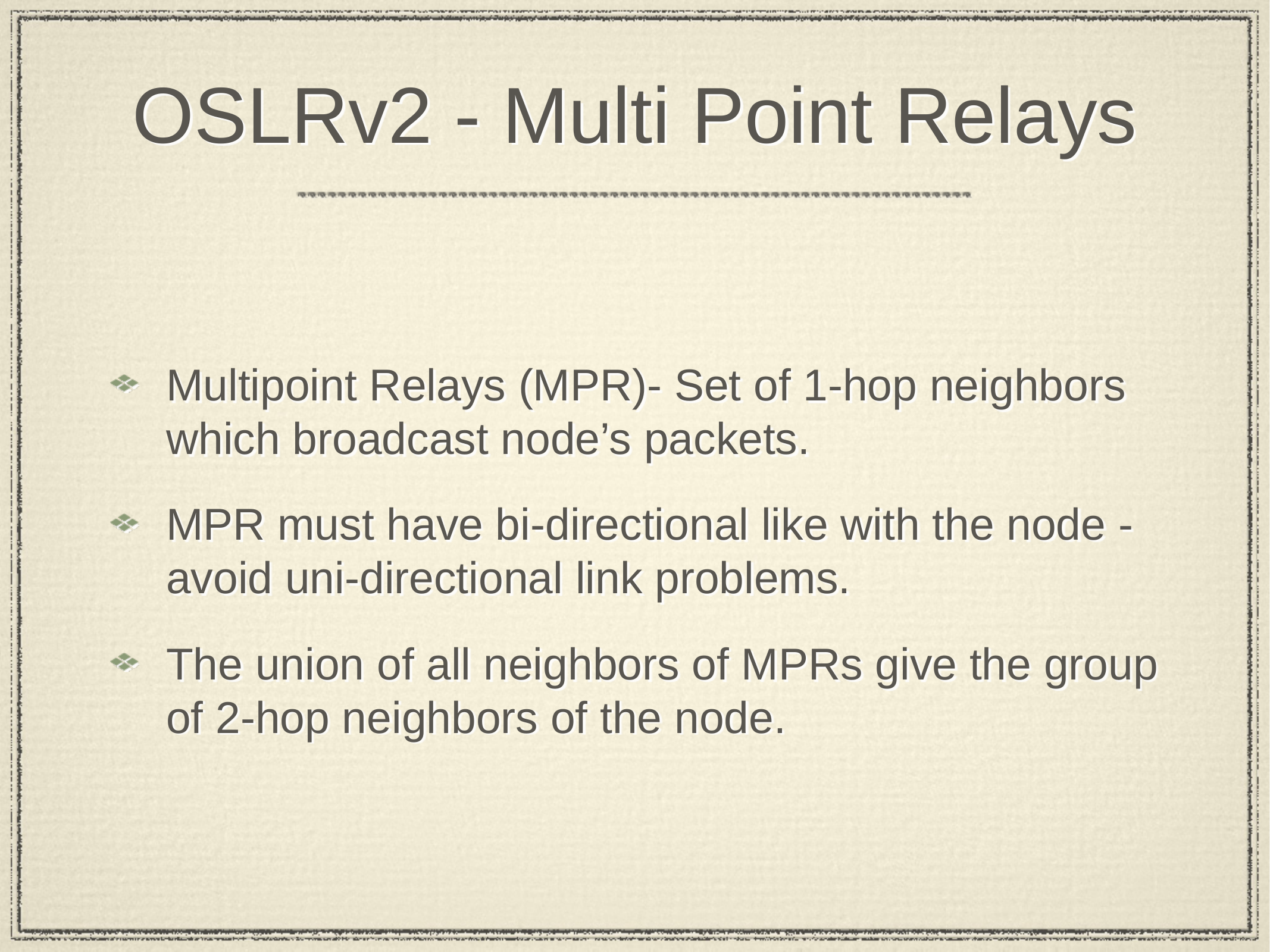

# OSLRv2 - Multi Point Relays
Multipoint Relays (MPR)- Set of 1-hop neighbors which broadcast node’s packets.
MPR must have bi-directional like with the node - avoid uni-directional link problems.
The union of all neighbors of MPRs give the group of 2-hop neighbors of the node.